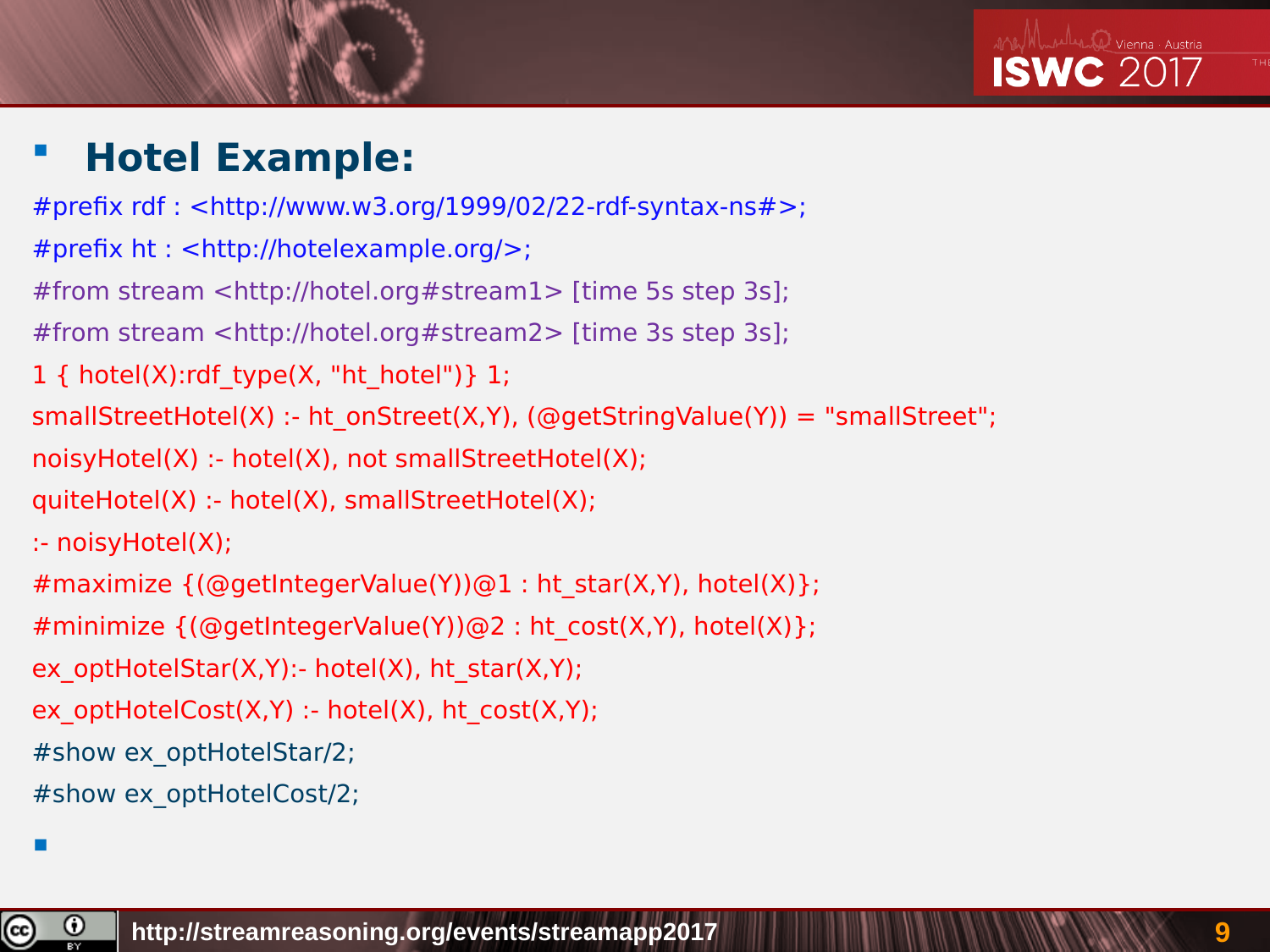

#
Hotel Example:
#prefix rdf : <http://www.w3.org/1999/02/22-rdf-syntax-ns#>;
#prefix ht : <http://hotelexample.org/>;
#from stream <http://hotel.org#stream1> [time 5s step 3s];
#from stream <http://hotel.org#stream2> [time 3s step 3s];
1 { hotel(X):rdf_type(X, "ht_hotel")} 1;
smallStreetHotel(X) :- ht_onStreet(X,Y), (@getStringValue(Y)) = "smallStreet";
noisyHotel(X) :- hotel(X), not smallStreetHotel(X);
quiteHotel(X) :- hotel(X), smallStreetHotel(X);
:- noisyHotel(X);
#maximize {(@getIntegerValue(Y))@1 : ht_star(X,Y), hotel(X)};
#minimize {(@getIntegerValue(Y))@2 : ht_cost(X,Y), hotel(X)};
ex_optHotelStar(X,Y):- hotel(X), ht_star(X,Y);
ex_optHotelCost(X,Y) :- hotel(X), ht_cost(X,Y);
#show ex_optHotelStar/2;
#show ex_optHotelCost/2;

9